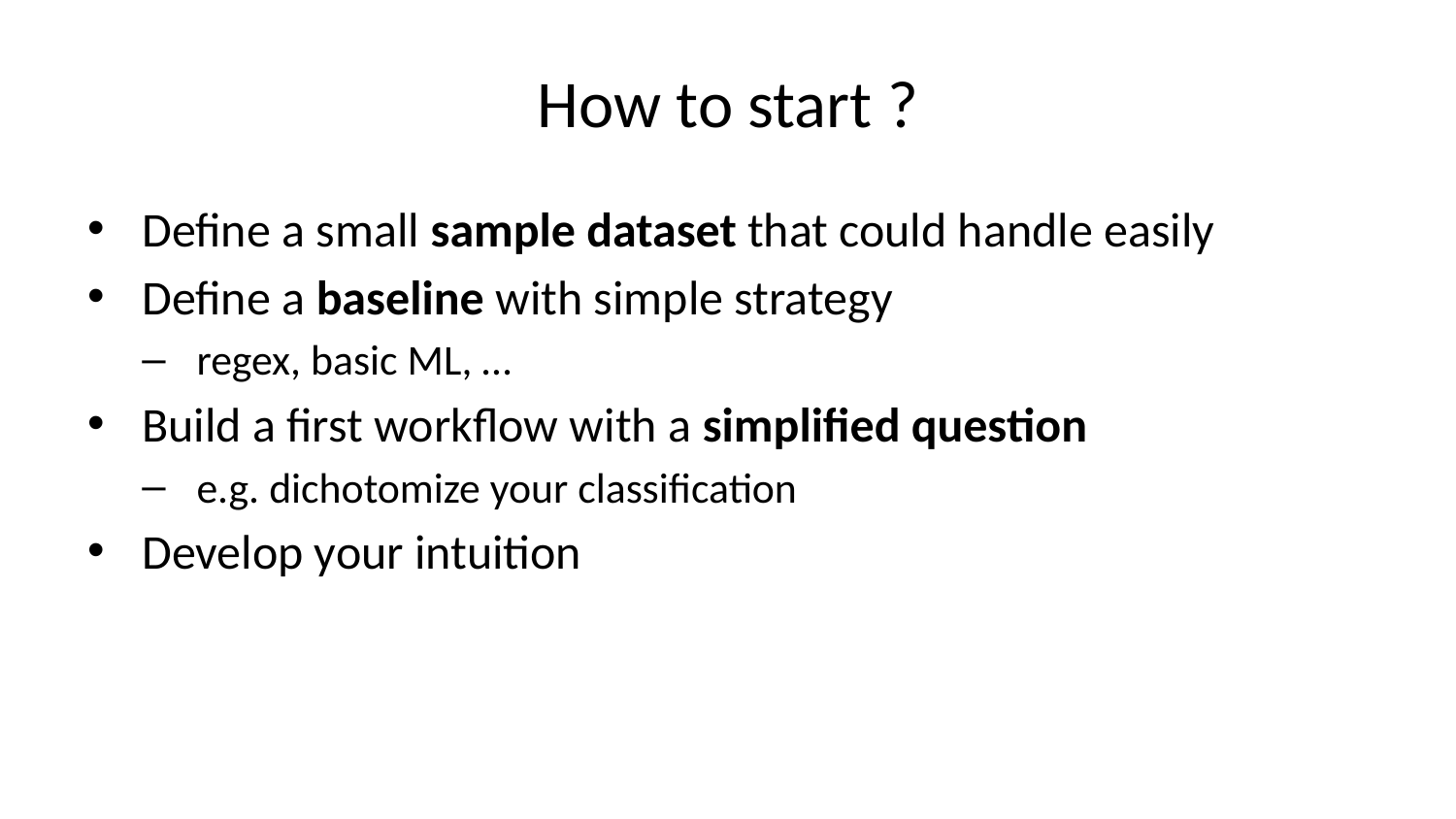

# How to start ?
Define a small sample dataset that could handle easily
Define a baseline with simple strategy
regex, basic ML, …
Build a first workflow with a simplified question
e.g. dichotomize your classification
Develop your intuition